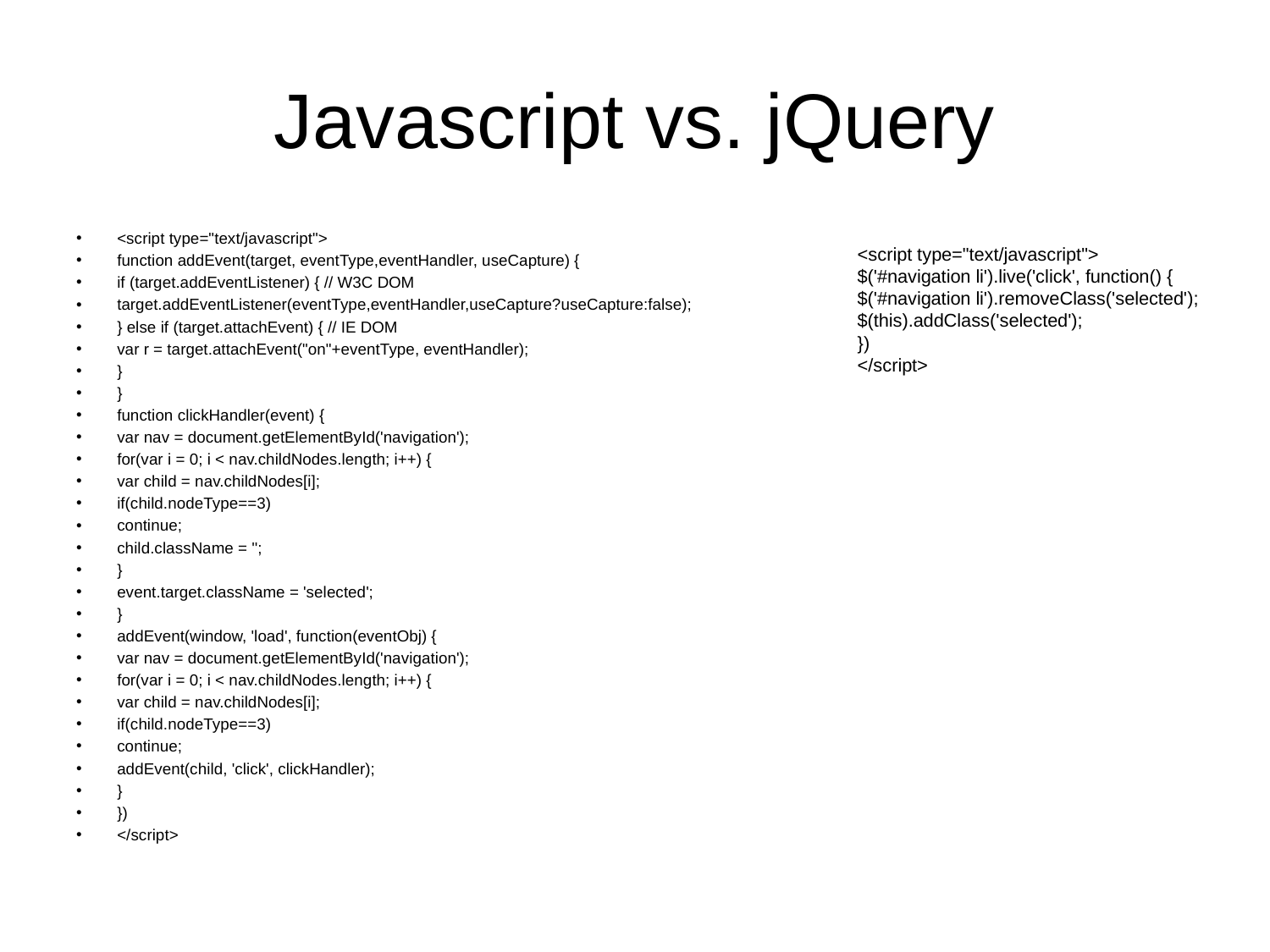

# Javascript vs. jQuery
<script type="text/javascript">
function addEvent(target, eventType,eventHandler, useCapture) {
if (target.addEventListener) { // W3C DOM
target.addEventListener(eventType,eventHandler,useCapture?useCapture:false);
} else if (target.attachEvent) { // IE DOM
var r = target.attachEvent("on"+eventType, eventHandler);
}
}
function clickHandler(event) {
var nav = document.getElementById('navigation');
for(var i = 0; i < nav.childNodes.length; i++) {
var child = nav.childNodes[i];
if(child.nodeType==3)
continue;
child.className = '';
}
event.target.className = 'selected';
}
addEvent(window, 'load', function(eventObj) {
var nav = document.getElementById('navigation');
for(var i = 0; i < nav.childNodes.length; i++) {
var child = nav.childNodes[i];
if(child.nodeType==3)
continue;
addEvent(child, 'click', clickHandler);
}
})
</script>

<script type="text/javascript">
$('#navigation li').live('click', function() {
$('#navigation li').removeClass('selected');
$(this).addClass('selected');
})
</script>